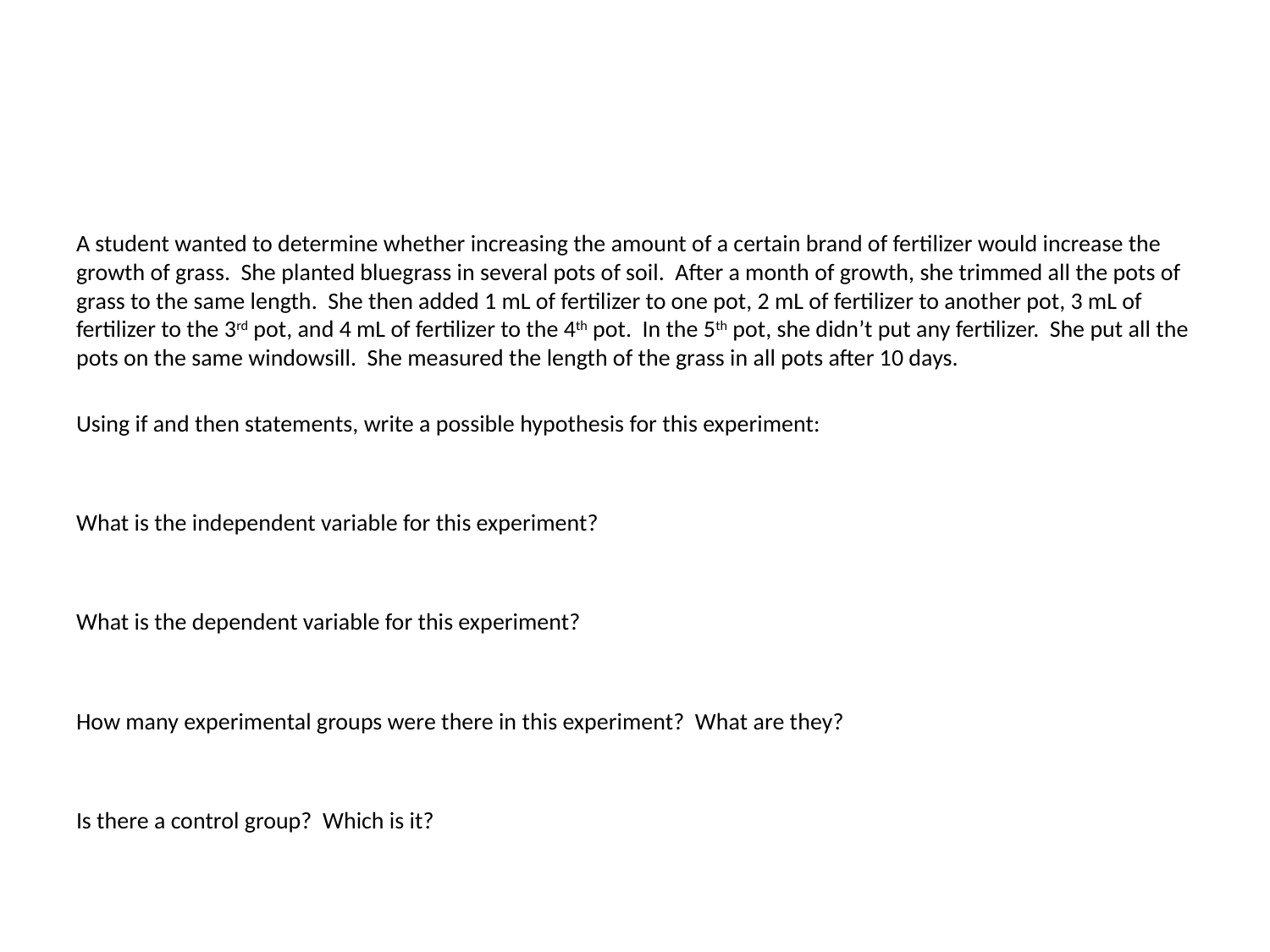

#
A student wanted to determine whether increasing the amount of a certain brand of fertilizer would increase the growth of grass.  She planted bluegrass in several pots of soil.  After a month of growth, she trimmed all the pots of grass to the same length.  She then added 1 mL of fertilizer to one pot, 2 mL of fertilizer to another pot, 3 mL of fertilizer to the 3rd pot, and 4 mL of fertilizer to the 4th pot.  In the 5th pot, she didn’t put any fertilizer.  She put all the pots on the same windowsill.  She measured the length of the grass in all pots after 10 days.

Using if and then statements, write a possible hypothesis for this experiment:

What is the independent variable for this experiment?

What is the dependent variable for this experiment?

How many experimental groups were there in this experiment?  What are they?

Is there a control group?  Which is it?